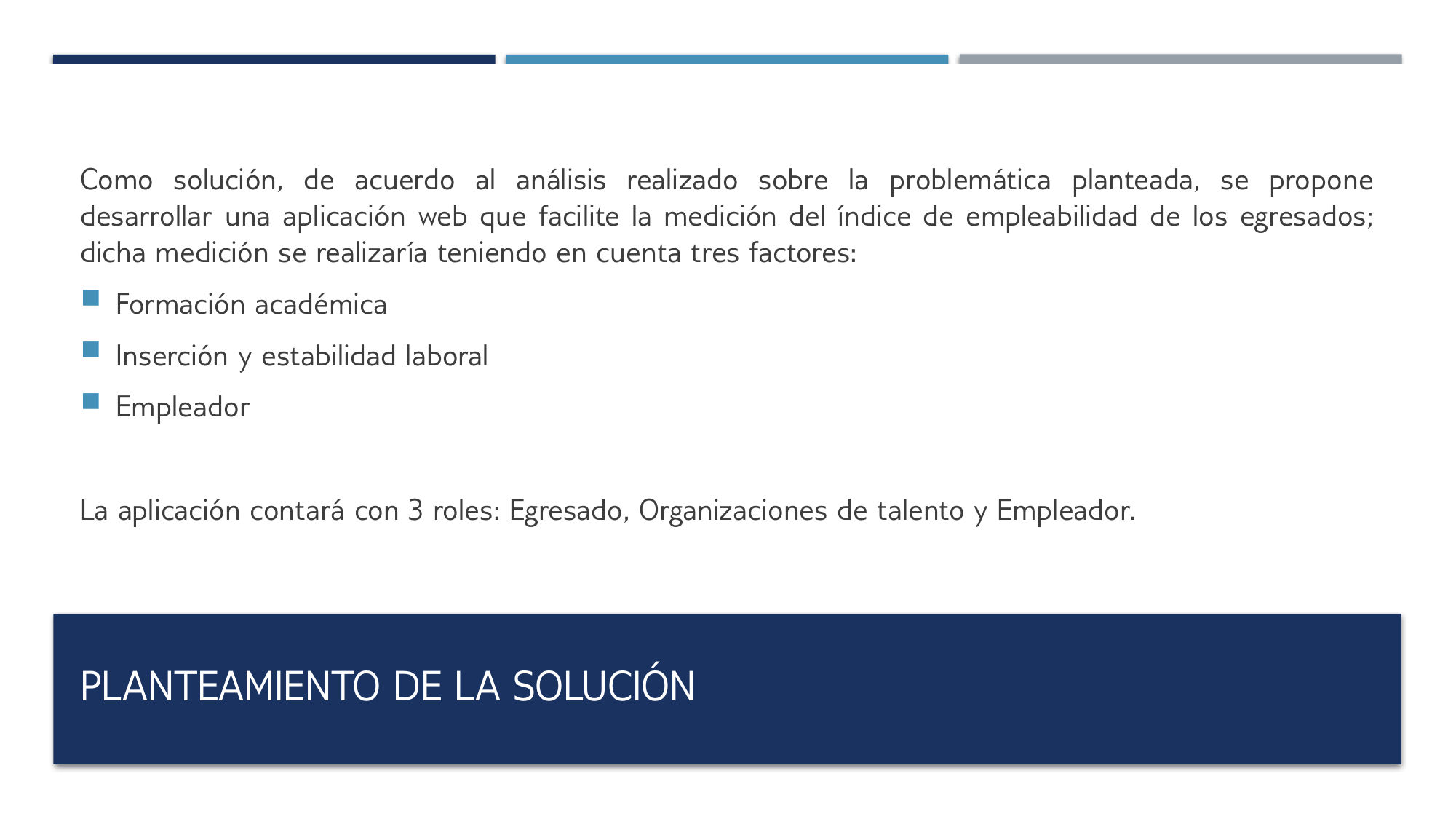

Como solución, de acuerdo al análisis realizado sobre la problemática planteada, se propone desarrollar una aplicación web que facilite la medición del índice de empleabilidad de los egresados; dicha medición se realizaría teniendo en cuenta tres factores:
Formación académica
Inserción y estabilidad laboral
Empleador

La aplicación contará con 3 roles: Egresado, Organizaciones de talento y Empleador.

# Planteamiento de la solución